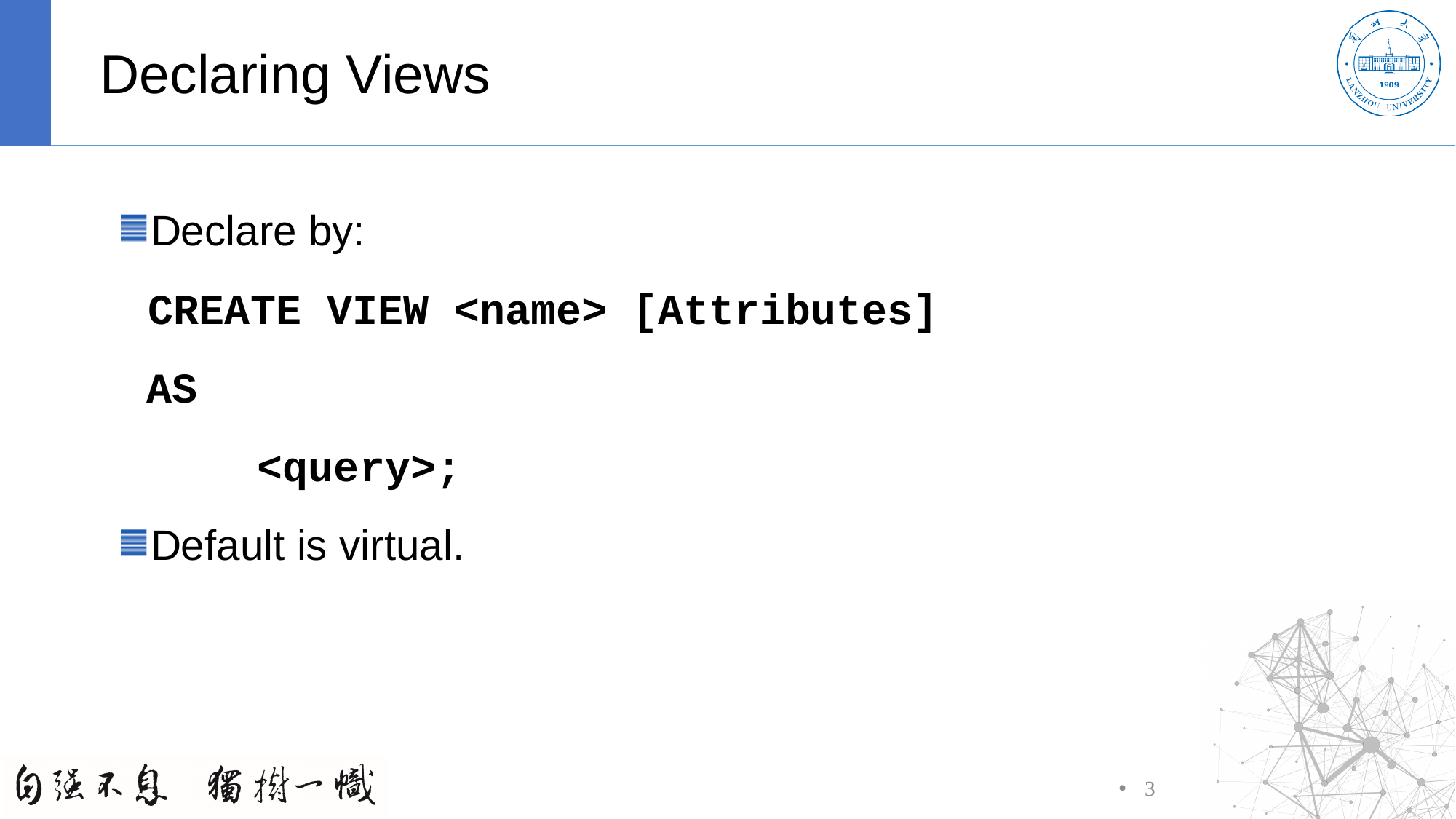

# Declaring Views
Declare by:
	CREATE VIEW <name> [Attributes]
 AS
		<query>;
Default is virtual.
3